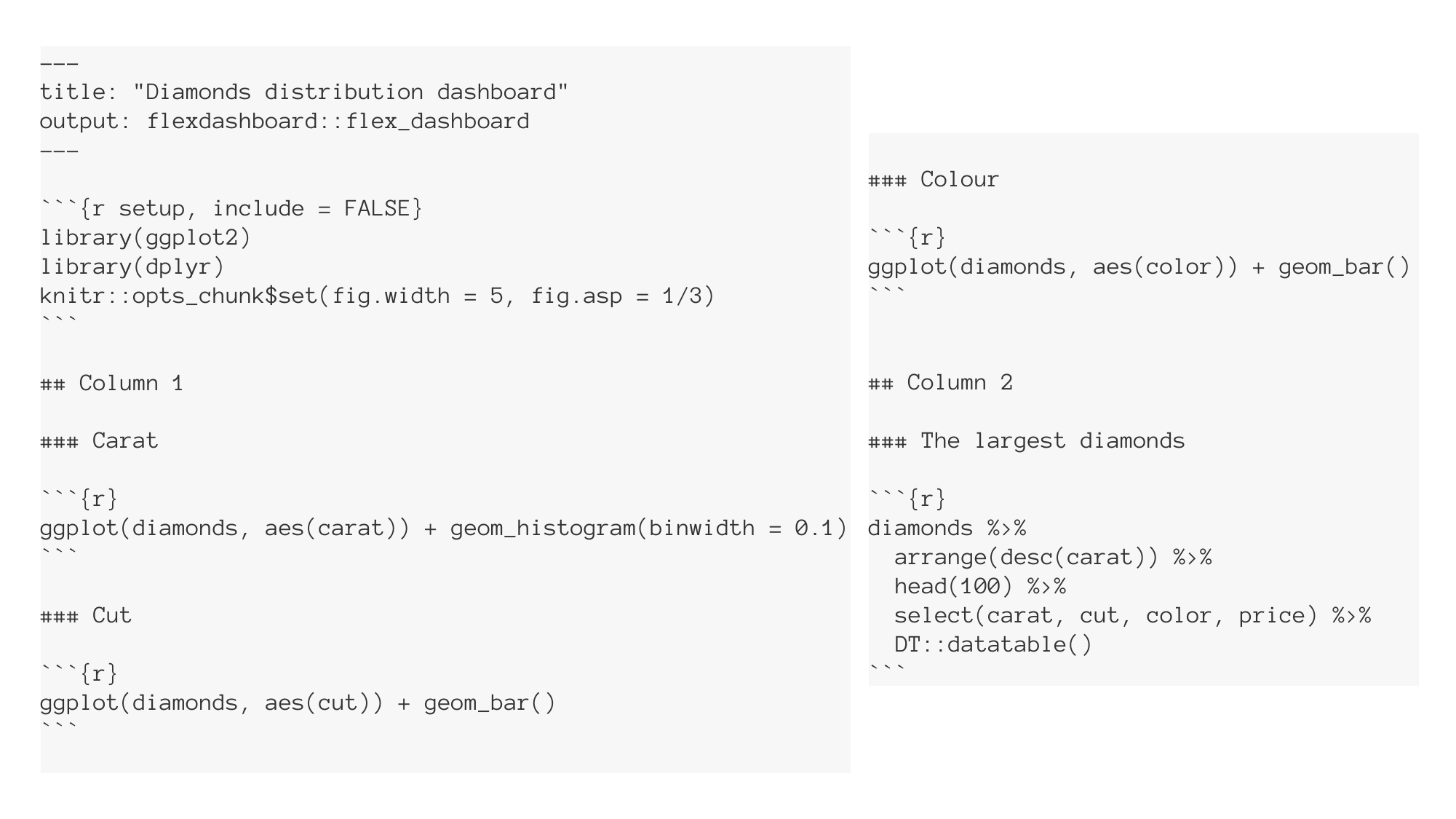

---
title: "Diamonds distribution dashboard"
output: flexdashboard::flex_dashboard
---

```{r setup, include = FALSE}
library(ggplot2)
library(dplyr)
knitr::opts_chunk$set(fig.width = 5, fig.asp = 1/3)
```

## Column 1

### Carat

```{r}
ggplot(diamonds, aes(carat)) + geom_histogram(binwidth = 0.1)
```

### Cut

```{r}
ggplot(diamonds, aes(cut)) + geom_bar()
```

### Colour

```{r}
ggplot(diamonds, aes(color)) + geom_bar()
```

## Column 2

### The largest diamonds

```{r}
diamonds %>%
  arrange(desc(carat)) %>%
  head(100) %>%
  select(carat, cut, color, price) %>%
  DT::datatable()
```